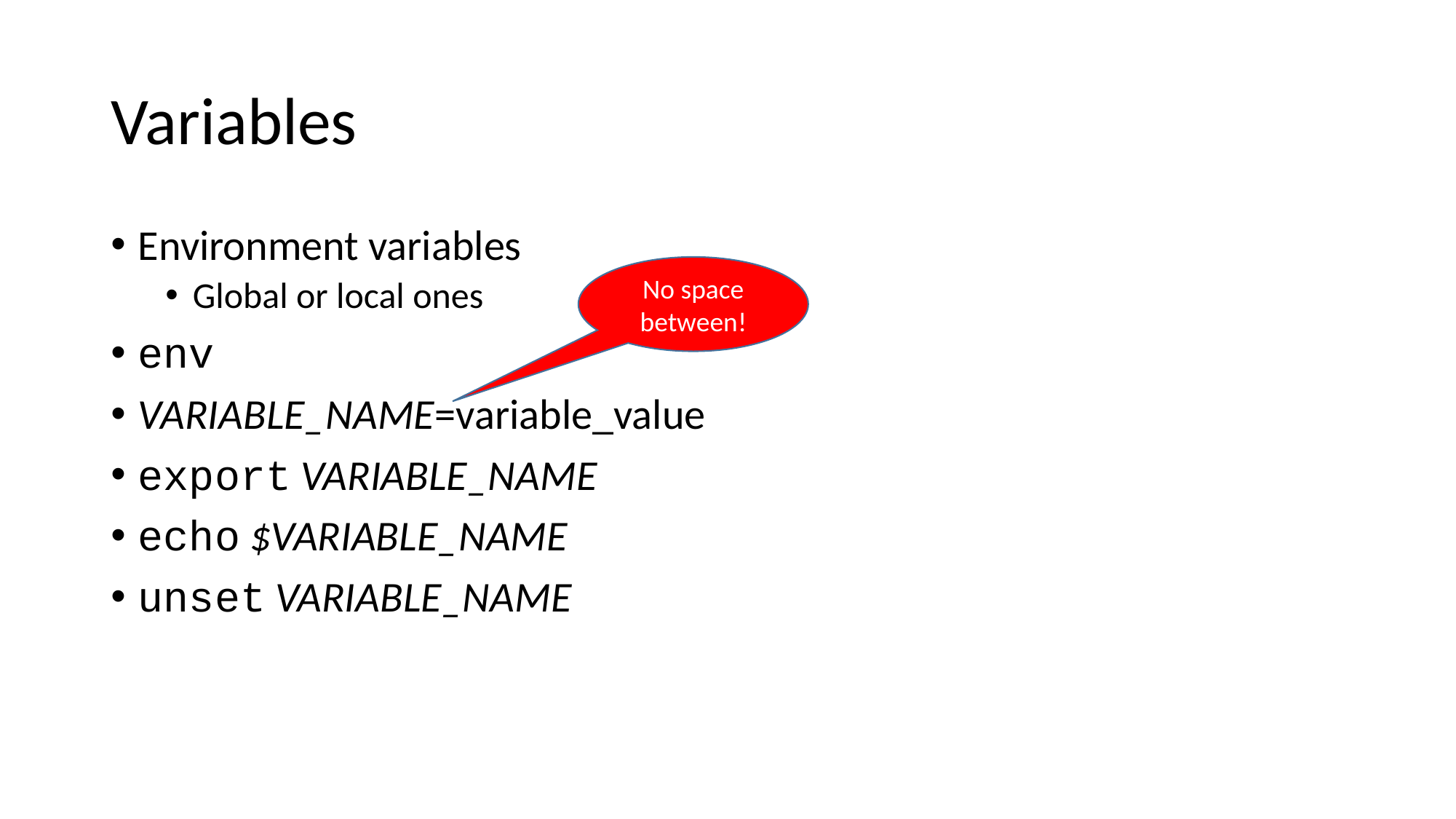

# Variables
Environment variables
Global or local ones
env
VARIABLE_NAME=variable_value
export VARIABLE_NAME
echo $VARIABLE_NAME
unset VARIABLE_NAME

No space between!